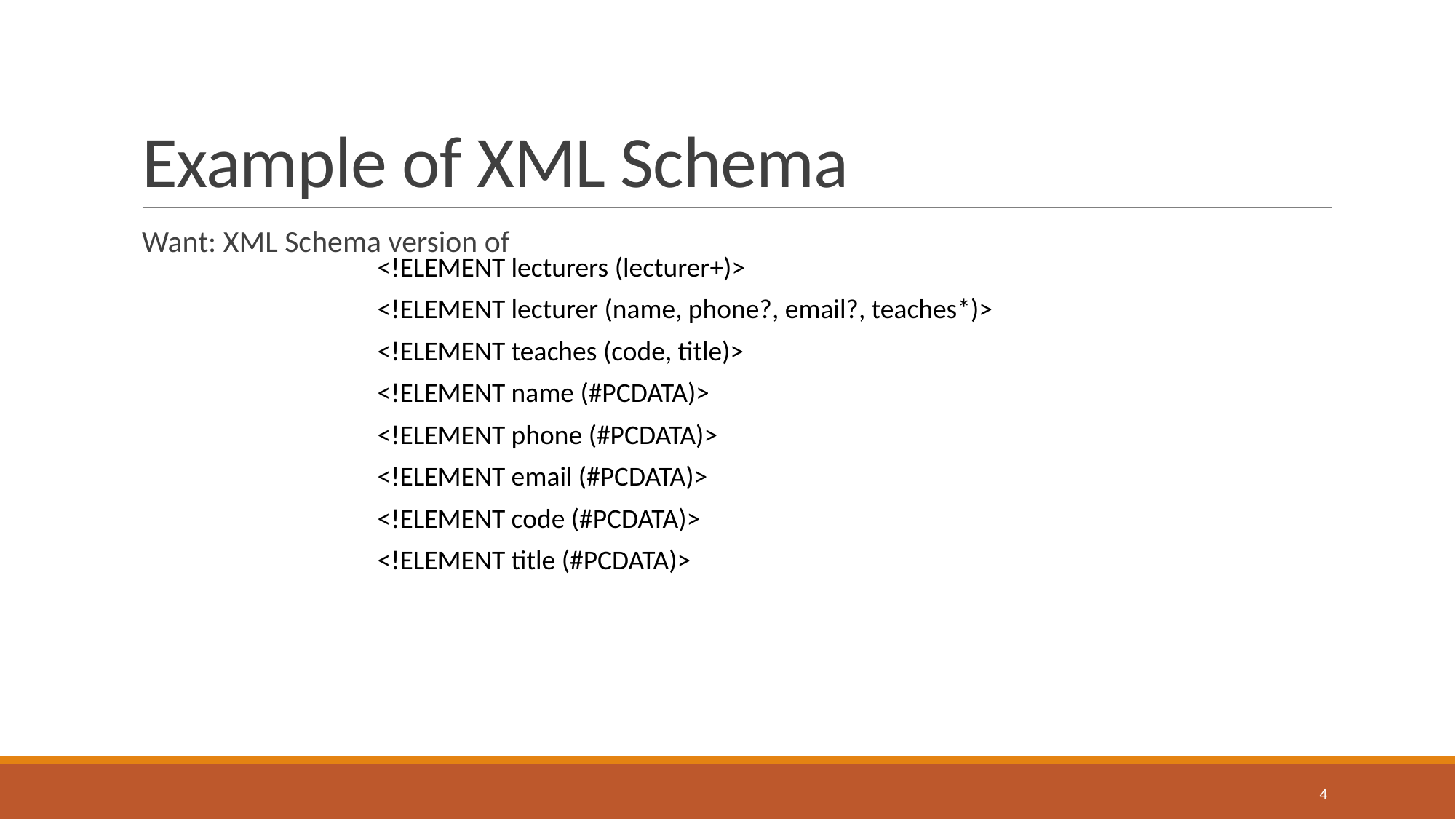

# Example of XML Schema
Want: XML Schema version of

<!ELEMENT lecturers (lecturer+)>
<!ELEMENT lecturer (name, phone?, email?, teaches*)>
<!ELEMENT teaches (code, title)>
<!ELEMENT name (#PCDATA)>
<!ELEMENT phone (#PCDATA)>
<!ELEMENT email (#PCDATA)>
<!ELEMENT code (#PCDATA)>
<!ELEMENT title (#PCDATA)>
4